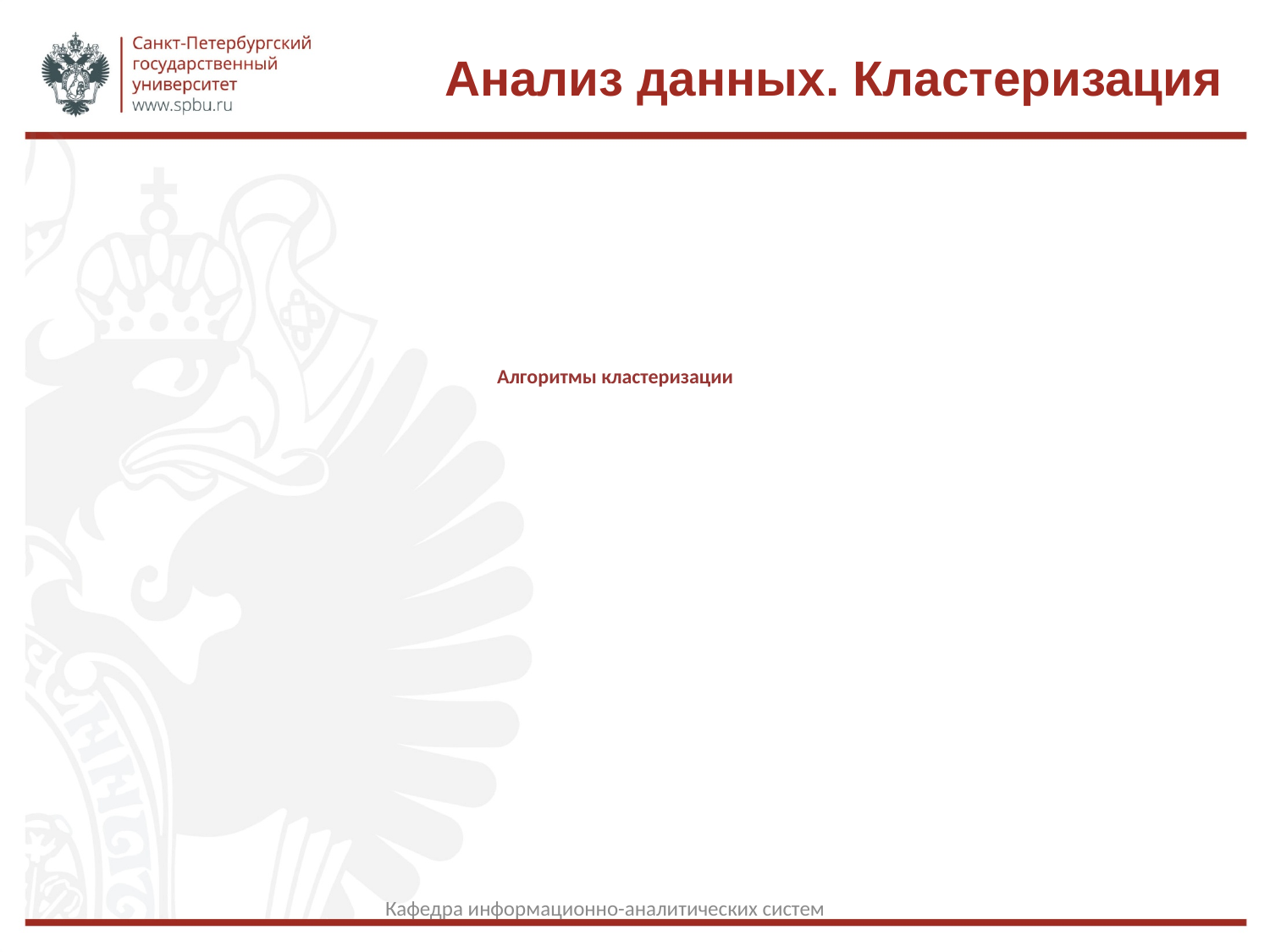

Анализ данных. Кластеризация

Алгоритмы кластеризации

Кафедра информационно-аналитических систем